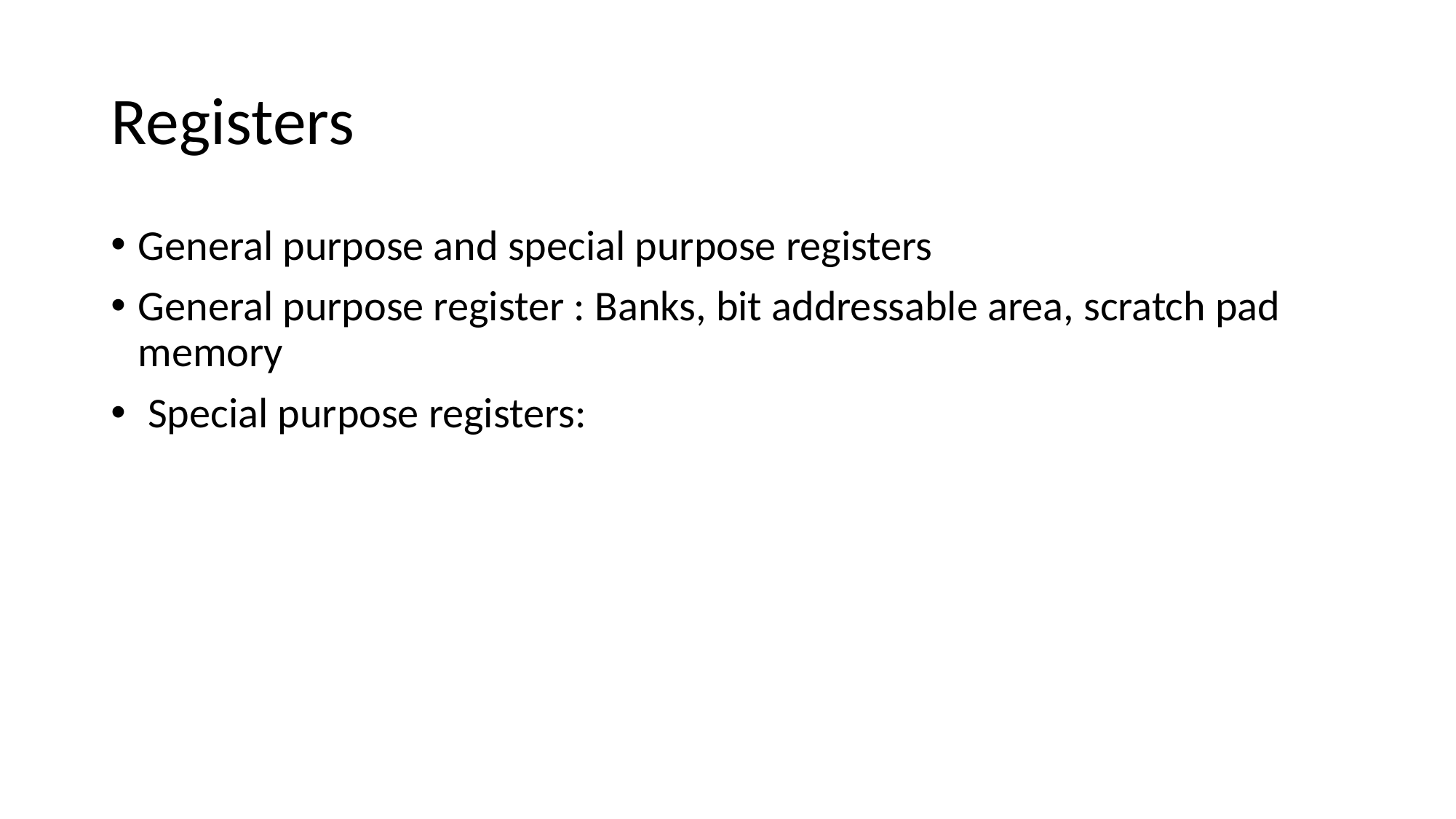

# Registers
General purpose and special purpose registers
General purpose register : Banks, bit addressable area, scratch pad memory
 Special purpose registers: